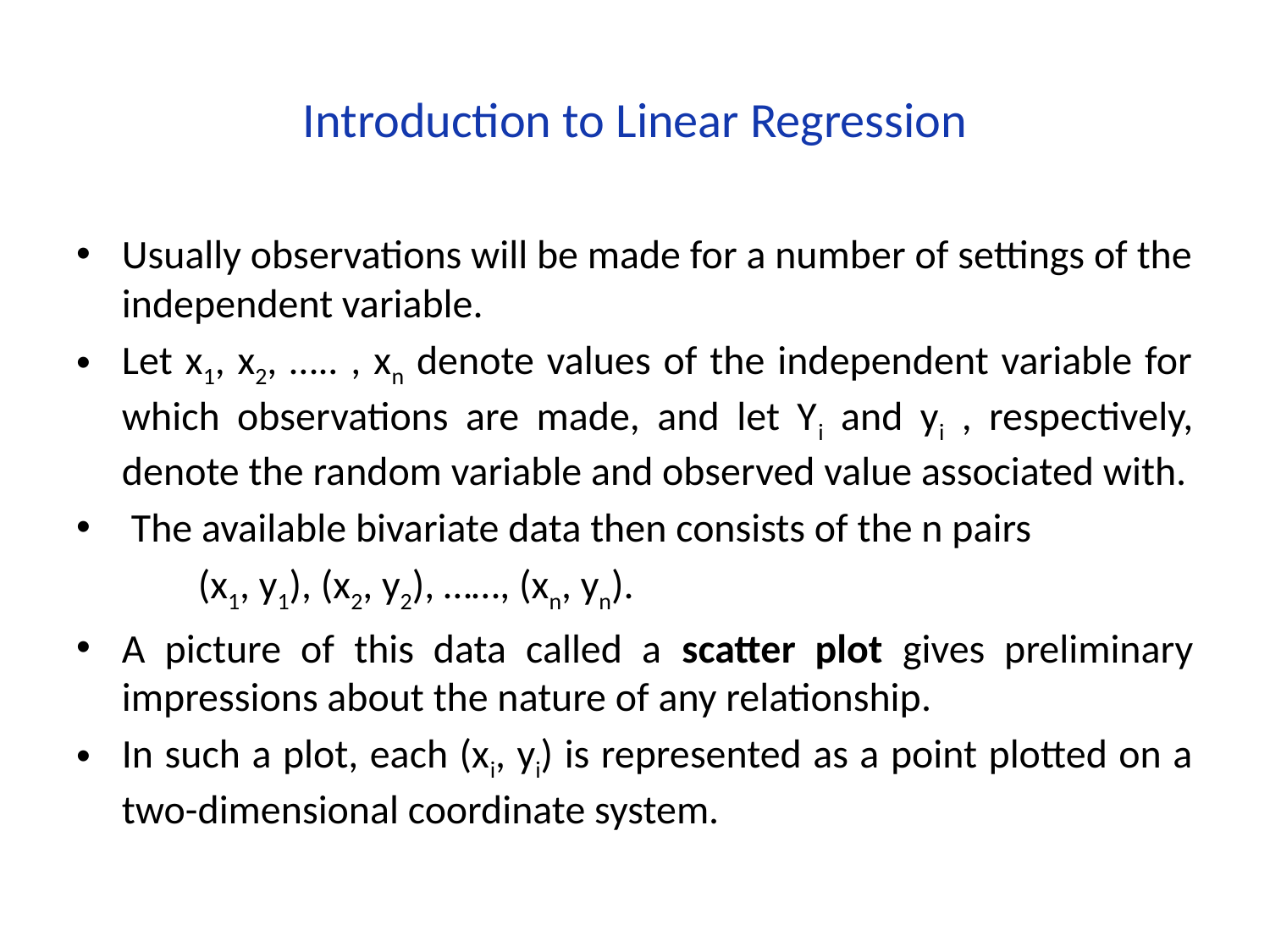

# Introduction to Linear Regression
Usually observations will be made for a number of settings of the independent variable.
Let x1, x2, ….. , xn denote values of the independent variable for which observations are made, and let Yi and yi , respectively, denote the random variable and observed value associated with.
 The available bivariate data then consists of the n pairs
		(x1, y1), (x2, y2), ……, (xn, yn).
A picture of this data called a scatter plot gives preliminary impressions about the nature of any relationship.
In such a plot, each (xi, yi) is represented as a point plotted on a two-dimensional coordinate system.